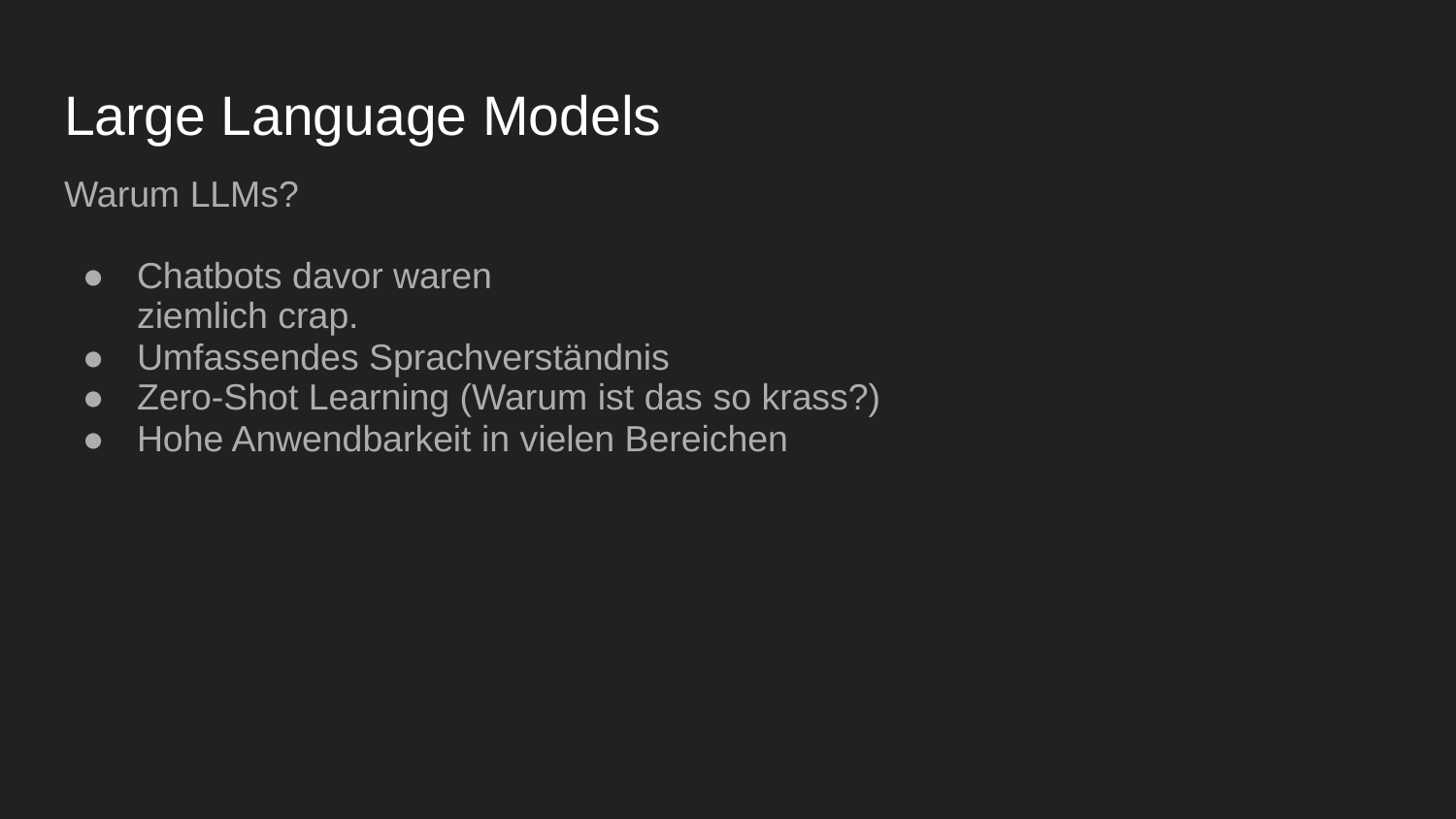

# Large Language Models
Warum LLMs?

Chatbots davor waren
ziemlich crap.
Umfassendes Sprachverständnis
Zero-Shot Learning (Warum ist das so krass?)
Hohe Anwendbarkeit in vielen Bereichen